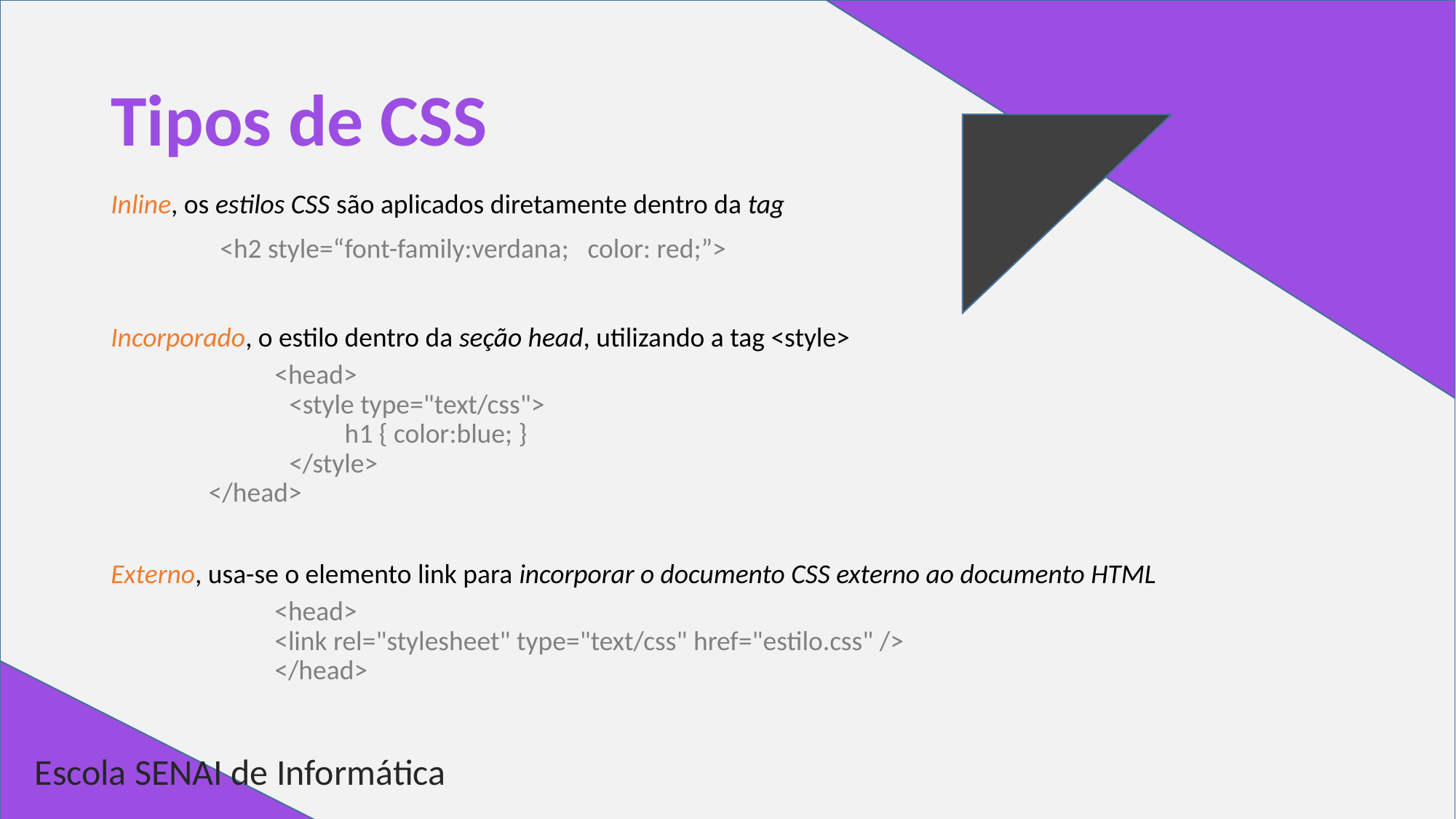

# Tipos de CSS
Inline, os estilos CSS são aplicados diretamente dentro da tag
	<h2 style=“font-family:verdana;   color: red;”>

Incorporado, o estilo dentro da seção head, utilizando a tag <style>
	<head> 
                    <style type="text/css"> 
                             h1 { color:blue; } 
                    </style> 
       </head>

Externo, usa-se o elemento link para incorporar o documento CSS externo ao documento HTML
	<head> 
        	<link rel="stylesheet" type="text/css" href="estilo.css" /> 
 	</head>